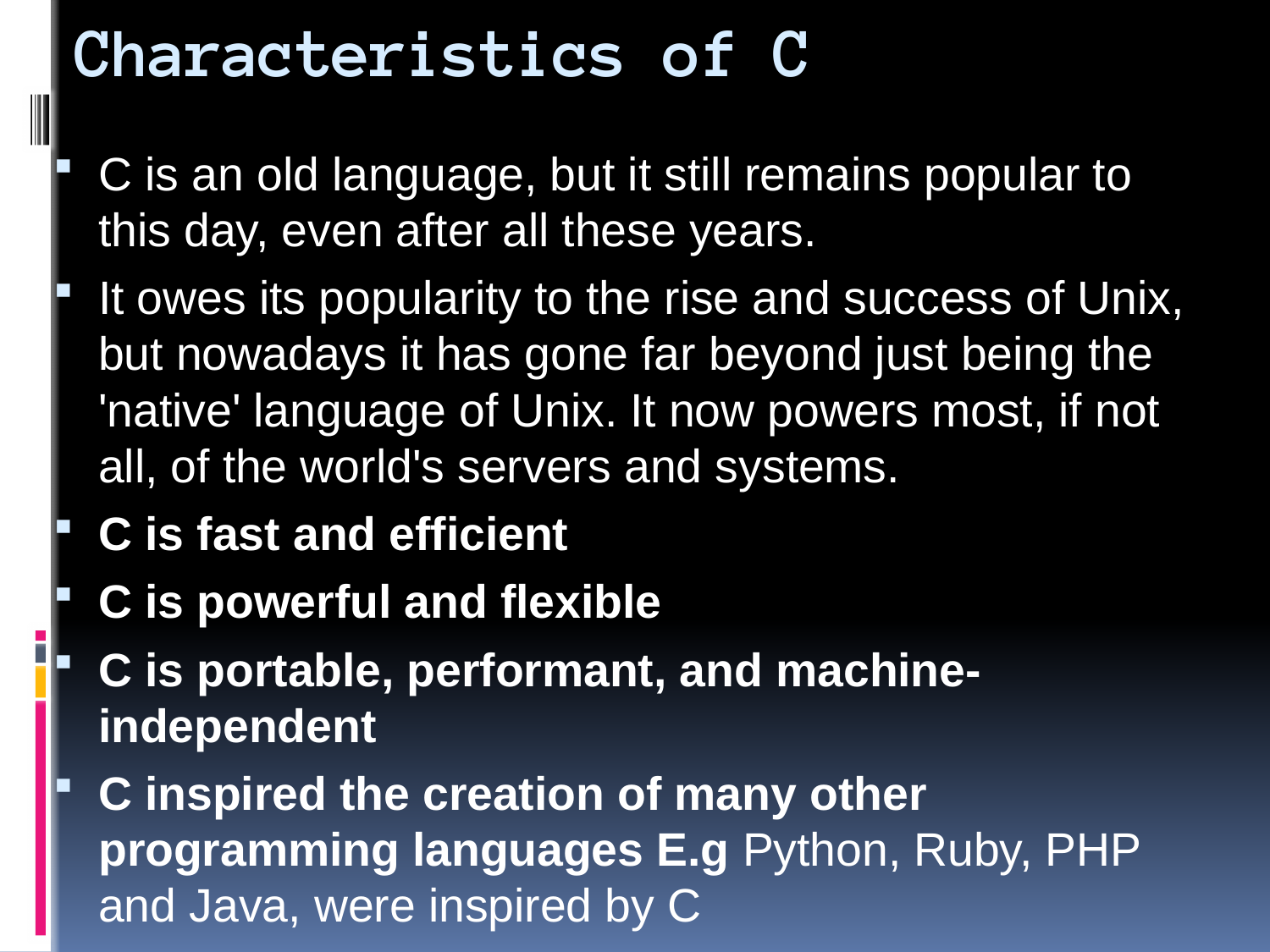

# Characteristics of C
C is an old language, but it still remains popular to this day, even after all these years.
It owes its popularity to the rise and success of Unix, but nowadays it has gone far beyond just being the 'native' language of Unix. It now powers most, if not all, of the world's servers and systems.
C is fast and efficient
C is powerful and flexible
C is portable, performant, and machine-independent
C inspired the creation of many other programming languages E.g Python, Ruby, PHP and Java, were inspired by C